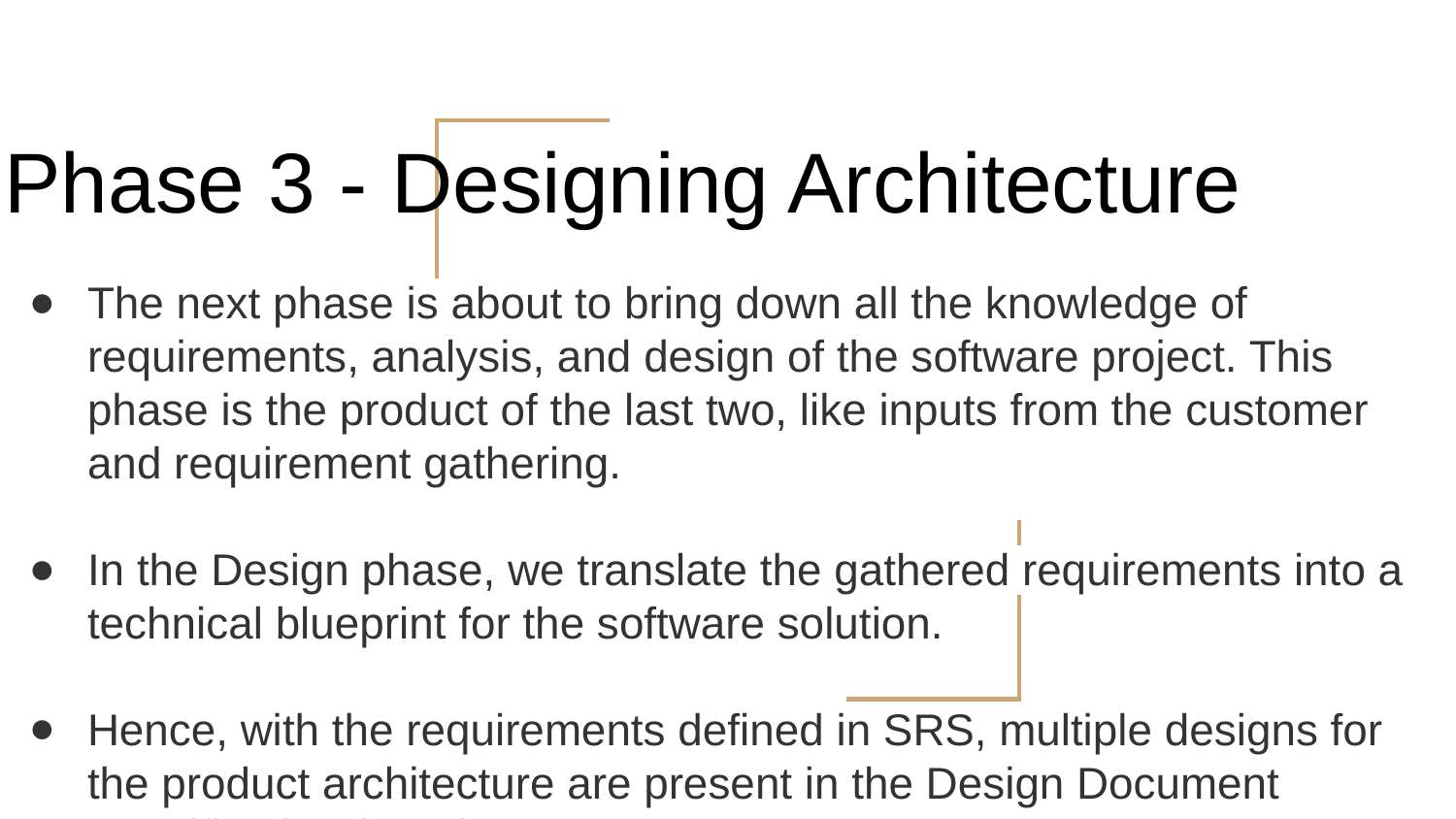

# Phase 3 - Designing Architecture
The next phase is about to bring down all the knowledge of requirements, analysis, and design of the software project. This phase is the product of the last two, like inputs from the customer and requirement gathering.

In the Design phase, we translate the gathered requirements into a technical blueprint for the software solution.

Hence, with the requirements defined in SRS, multiple designs for the product architecture are present in the Design Document Specification (DDS).